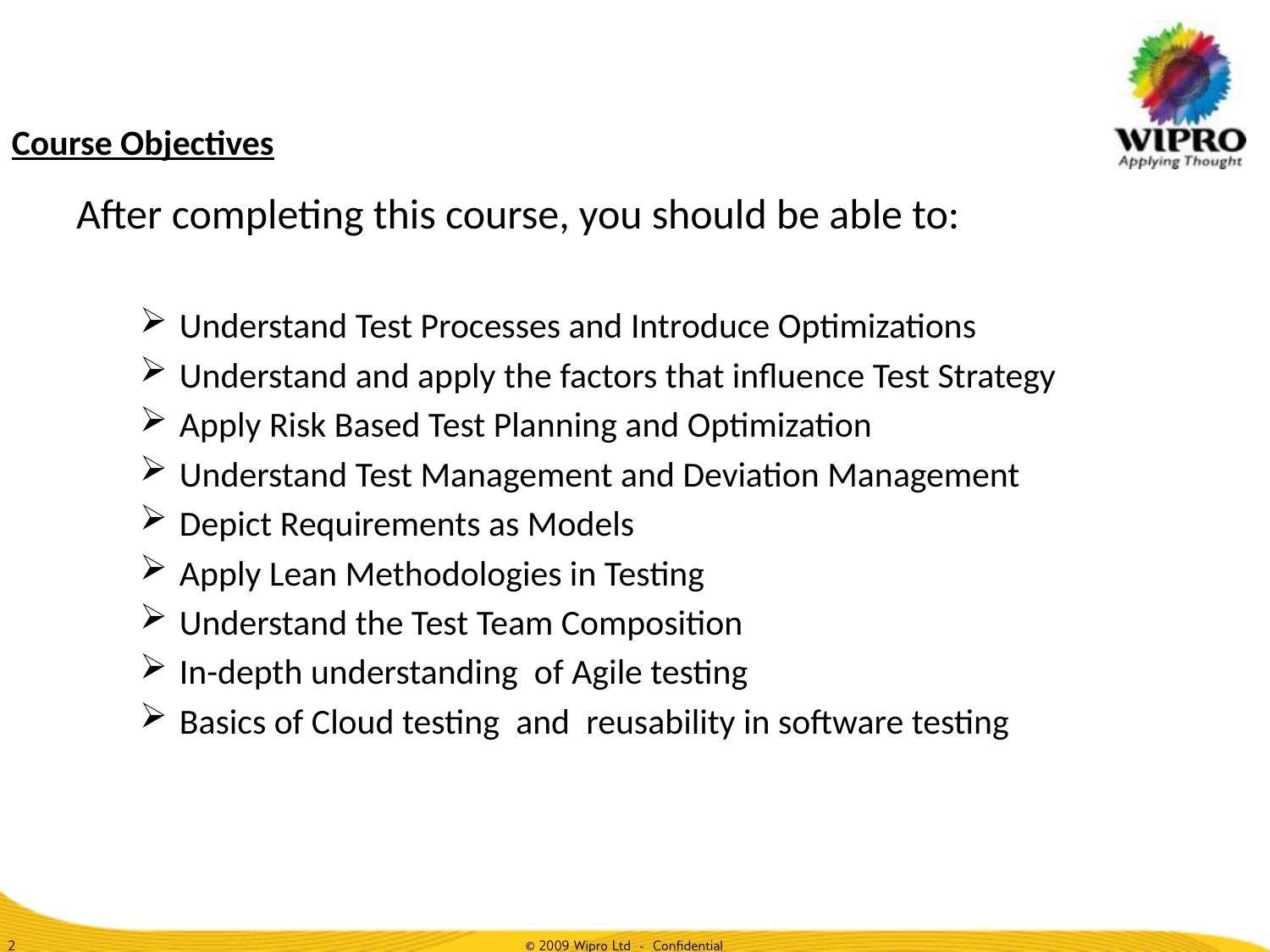

Course Objectives
After completing this course, you should be able to:

Understand Test Processes and Introduce Optimizations
Understand and apply the factors that influence Test Strategy
Apply Risk Based Test Planning and Optimization
Understand Test Management and Deviation Management
Depict Requirements as Models
Apply Lean Methodologies in Testing
Understand the Test Team Composition
In-depth understanding  of Agile testing
Basics of Cloud testing  and  reusability in software testing